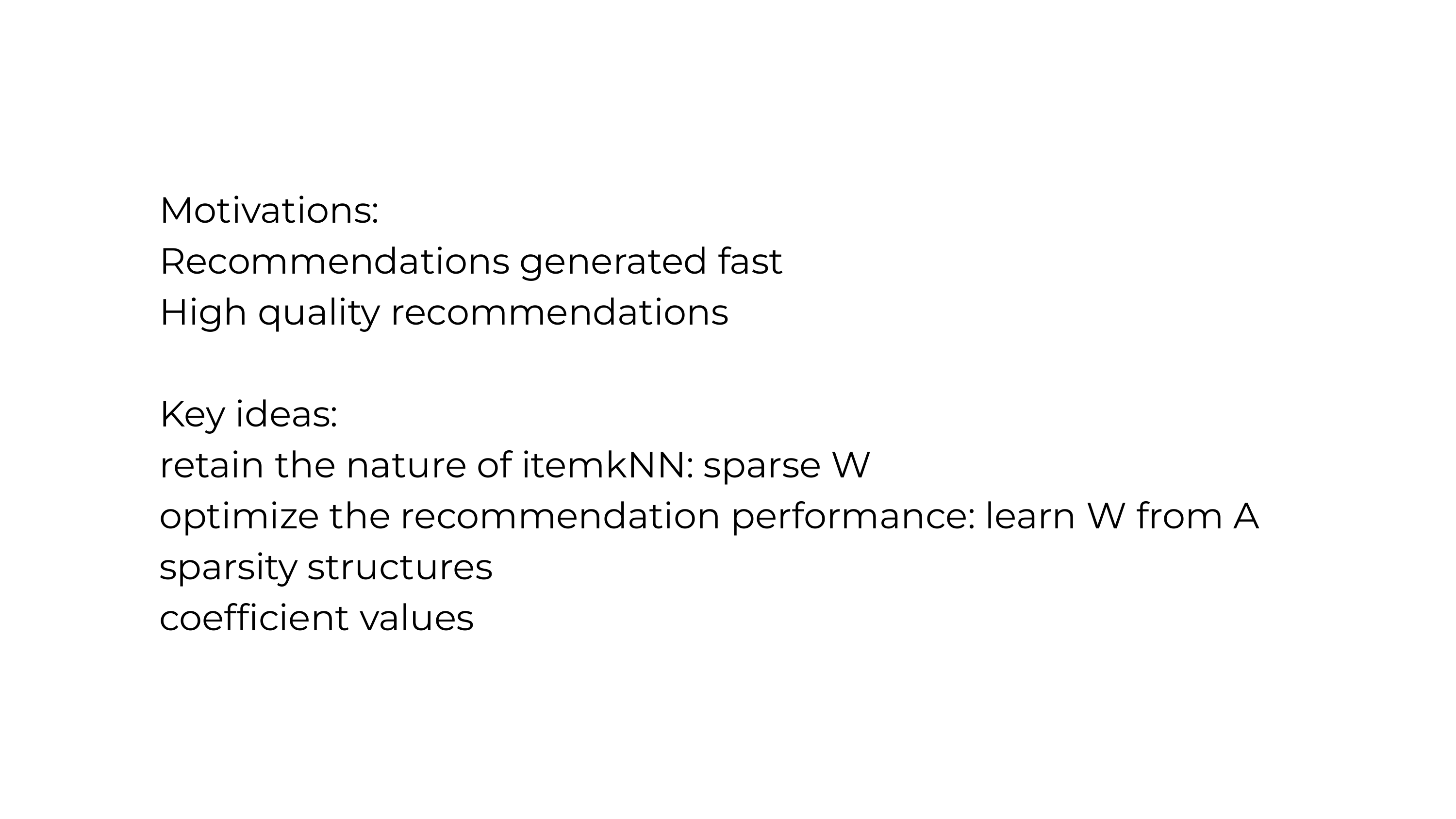

Motivations:
Recommendations generated fast
High quality recommendations

Key ideas:
retain the nature of itemkNN: sparse W
optimize the recommendation performance: learn W from A
sparsity structures
coefficient values